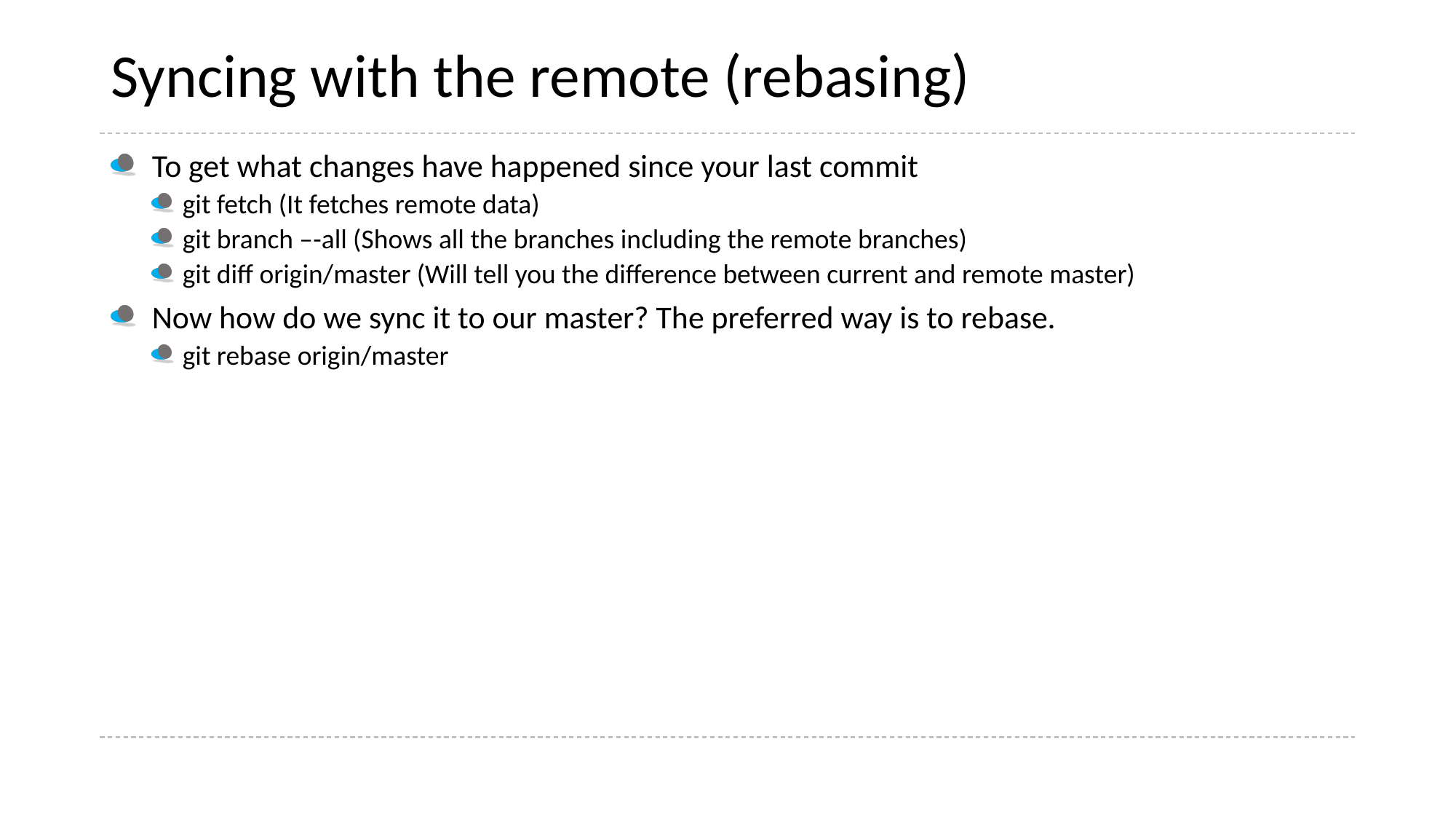

# Syncing with the remote (rebasing)
To get what changes have happened since your last commit
git fetch (It fetches remote data)
git branch –-all (Shows all the branches including the remote branches)
git diff origin/master (Will tell you the difference between current and remote master)
Now how do we sync it to our master? The preferred way is to rebase.
git rebase origin/master